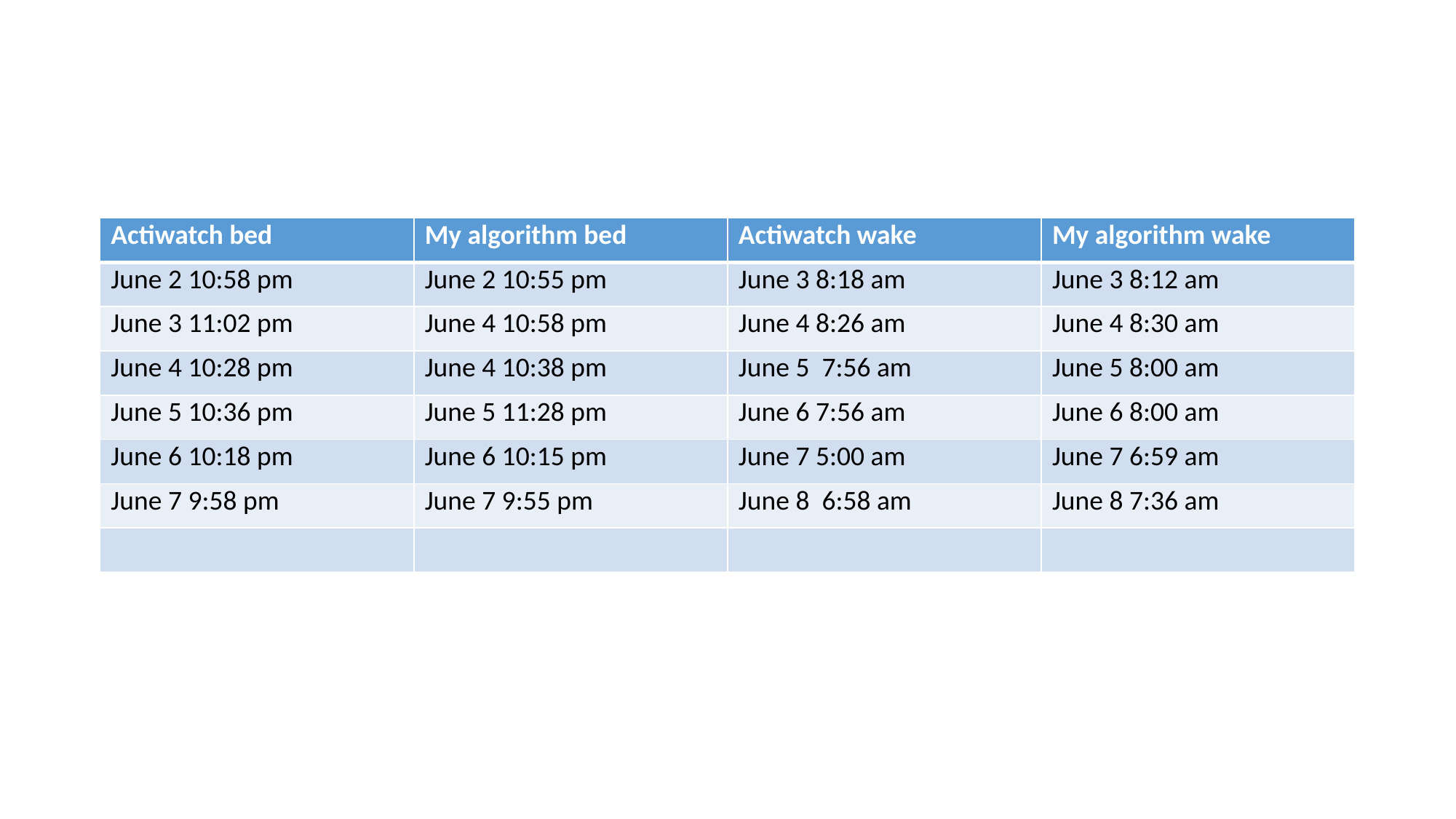

#
| Actiwatch bed | My algorithm bed | Actiwatch wake | My algorithm wake |
| --- | --- | --- | --- |
| June 2 10:58 pm | June 2 10:55 pm | June 3 8:18 am | June 3 8:12 am |
| June 3 11:02 pm | June 4 10:58 pm | June 4 8:26 am | June 4 8:30 am |
| June 4 10:28 pm | June 4 10:38 pm | June 5 7:56 am | June 5 8:00 am |
| June 5 10:36 pm | June 5 11:28 pm | June 6 7:56 am | June 6 8:00 am |
| June 6 10:18 pm | June 6 10:15 pm | June 7 5:00 am | June 7 6:59 am |
| June 7 9:58 pm | June 7 9:55 pm | June 8 6:58 am | June 8 7:36 am |
|  |  |  |  |